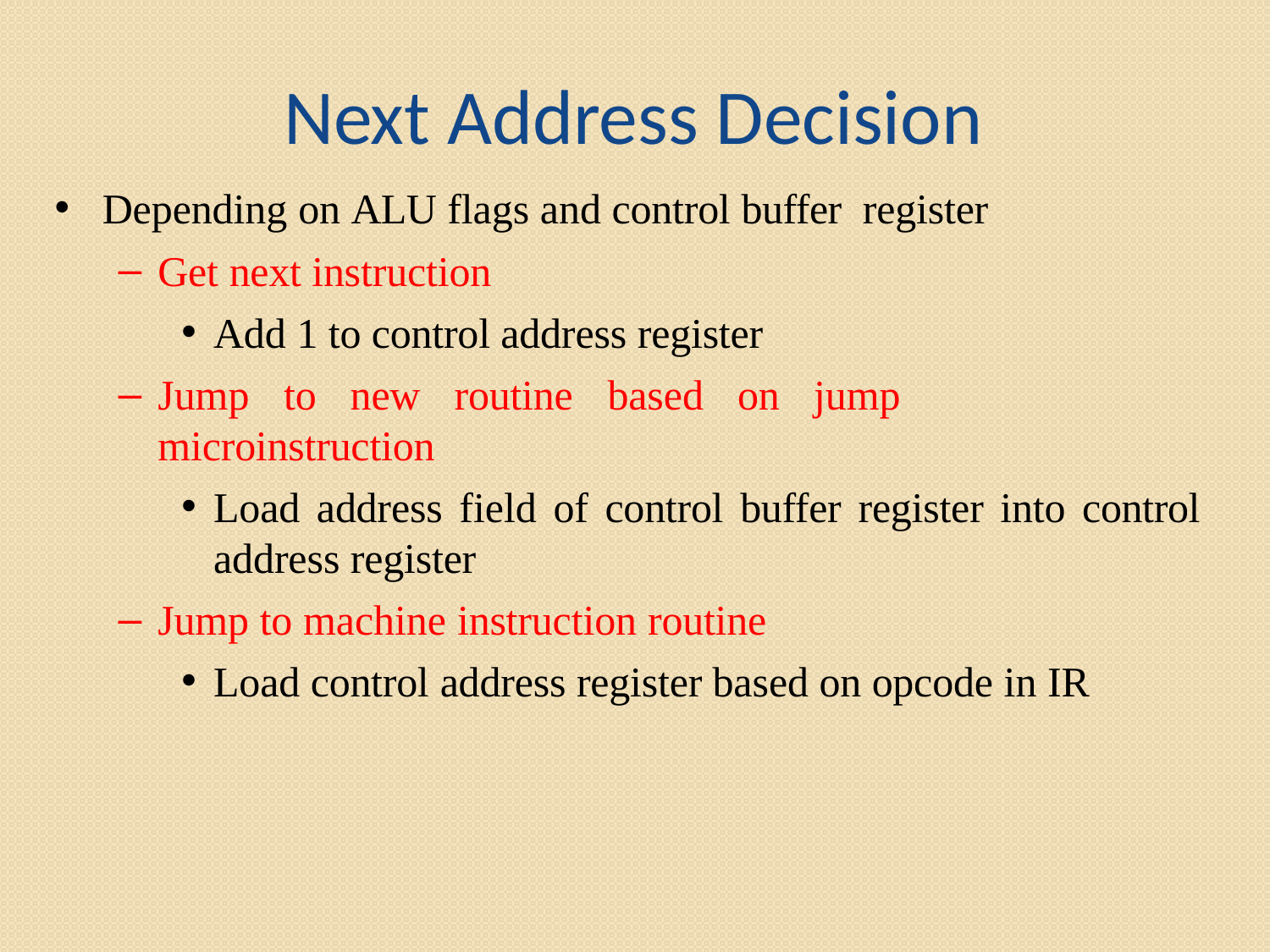

# Next Address Decision
Depending on ALU flags and control buffer  register
Get next instruction
Add 1 to control address register
Jump to new routine based on jump  microinstruction
Load address field of control buffer register into control  address register
Jump to machine instruction routine
Load control address register based on opcode in IR